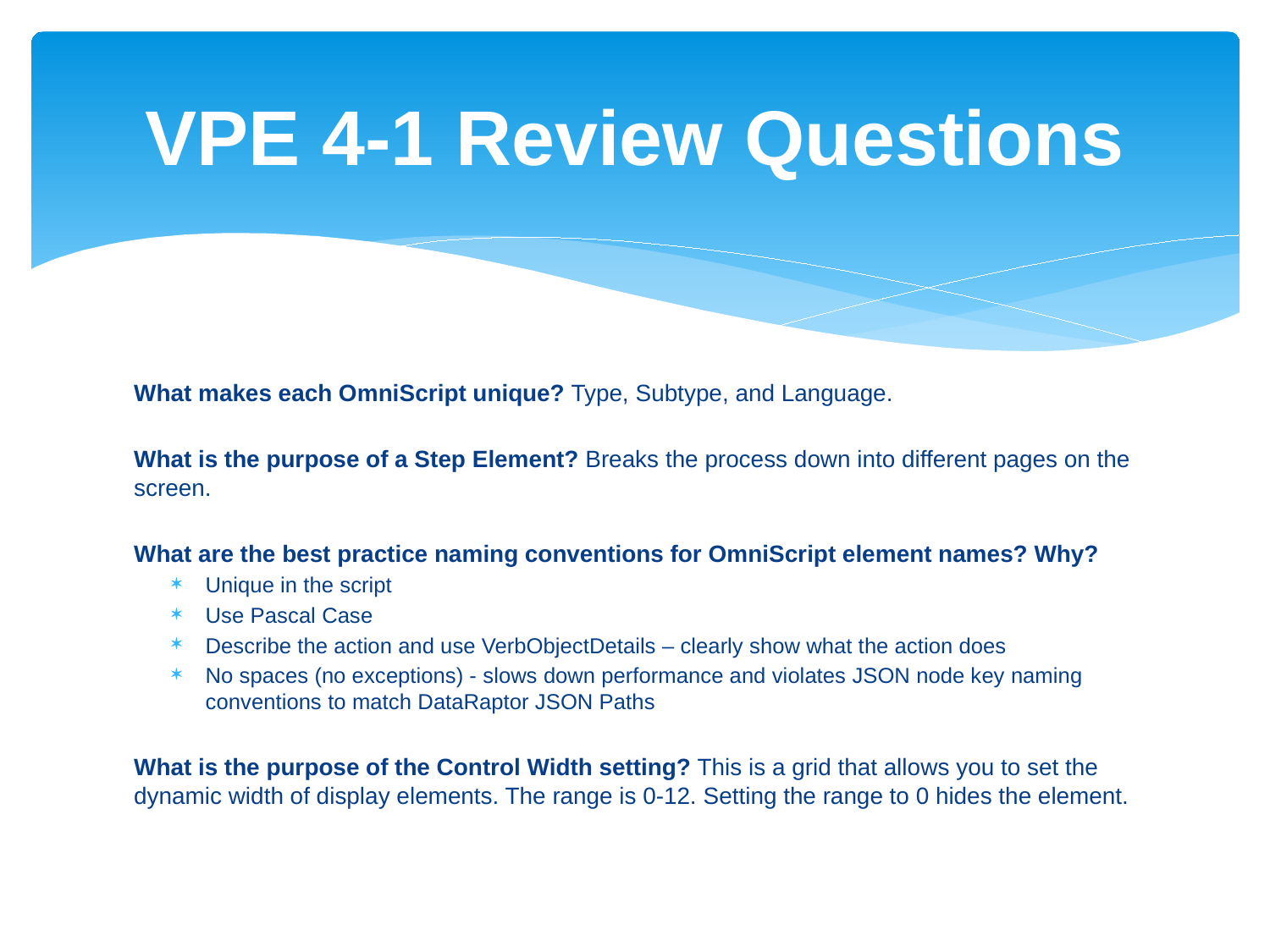

# VPE 4-1 Review Questions
What makes each OmniScript unique? Type, Subtype, and Language.

What is the purpose of a Step Element? Breaks the process down into different pages on the screen.

What are the best practice naming conventions for OmniScript element names? Why?
Unique in the script
Use Pascal Case
Describe the action and use VerbObjectDetails – clearly show what the action does
No spaces (no exceptions) - slows down performance and violates JSON node key naming conventions to match DataRaptor JSON Paths

What is the purpose of the Control Width setting? This is a grid that allows you to set the dynamic width of display elements. The range is 0-12. Setting the range to 0 hides the element.